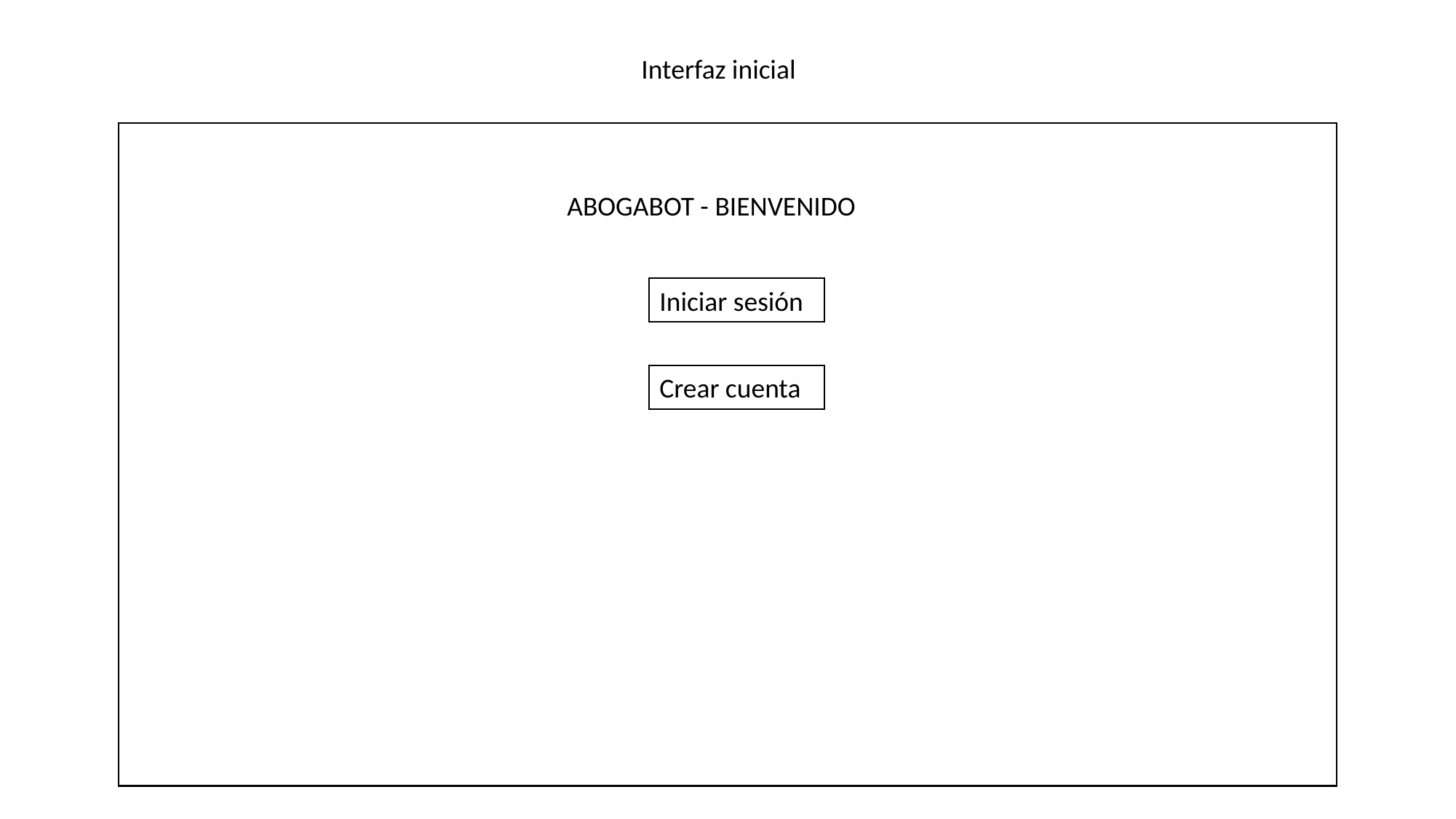

Interfaz inicial

ABOGABOT - BIENVENIDO
Iniciar sesión
Crear cuenta